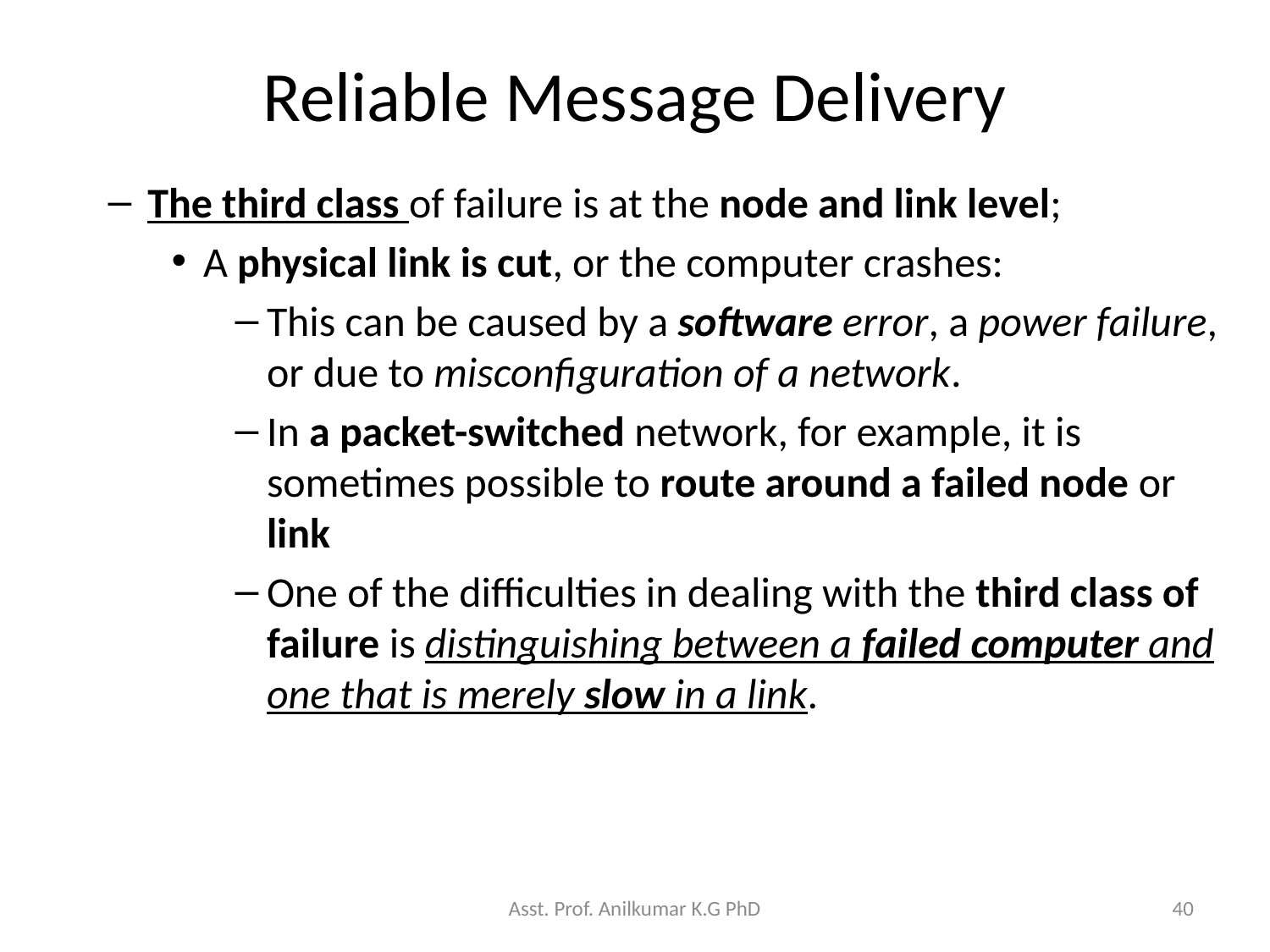

# Reliable Message Delivery
The third class of failure is at the node and link level;
A physical link is cut, or the computer crashes:
This can be caused by a software error, a power failure, or due to misconfiguration of a network.
In a packet-switched network, for example, it is sometimes possible to route around a failed node or link
One of the difficulties in dealing with the third class of failure is distinguishing between a failed computer and one that is merely slow in a link.

Asst. Prof. Anilkumar K.G PhD
40